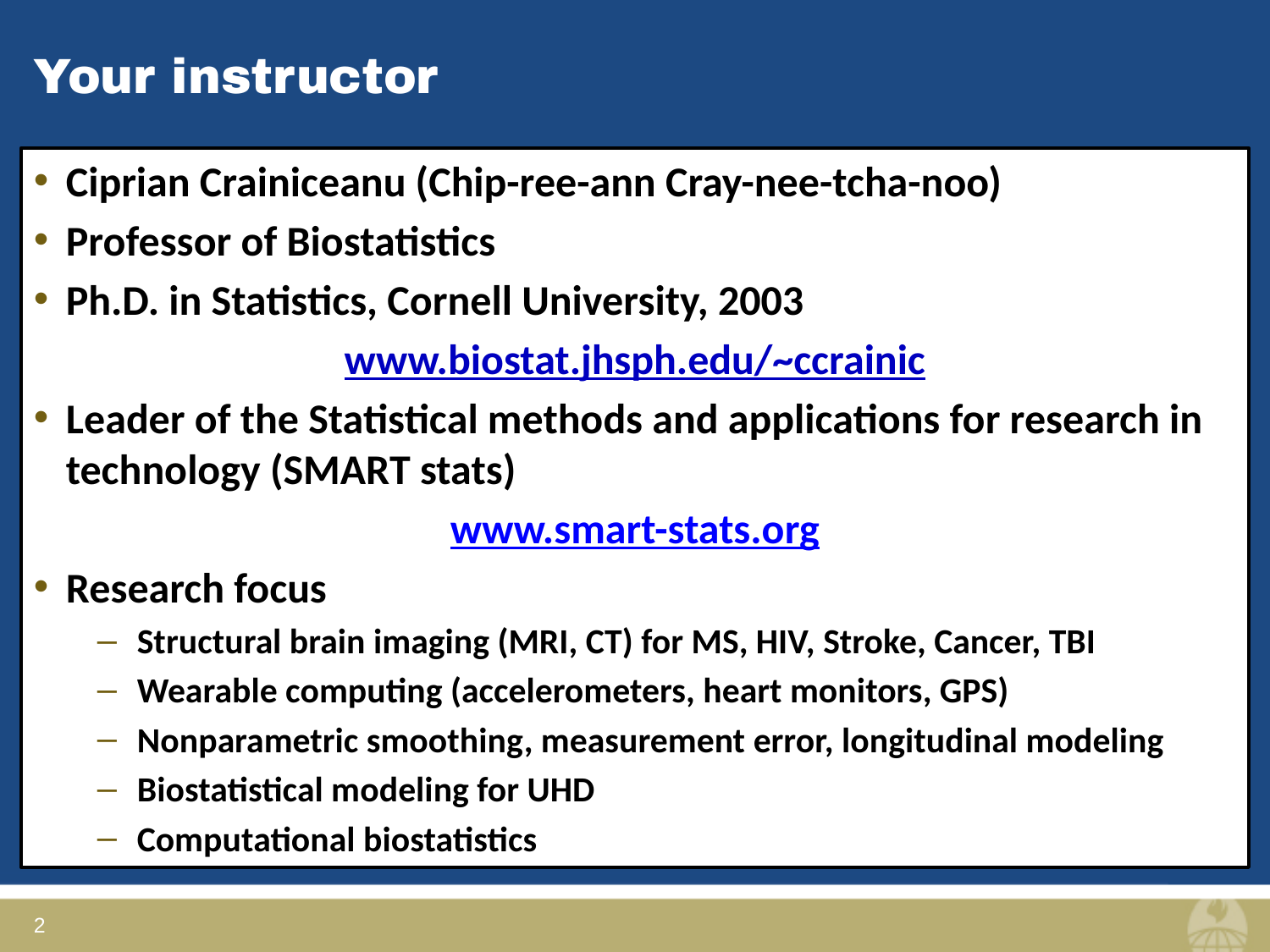

# Your instructor
Ciprian Crainiceanu (Chip-ree-ann Cray-nee-tcha-noo)
Professor of Biostatistics
Ph.D. in Statistics, Cornell University, 2003
www.biostat.jhsph.edu/~ccrainic
Leader of the Statistical methods and applications for research in technology (SMART stats)
www.smart-stats.org
Research focus
Structural brain imaging (MRI, CT) for MS, HIV, Stroke, Cancer, TBI
Wearable computing (accelerometers, heart monitors, GPS)
Nonparametric smoothing, measurement error, longitudinal modeling
Biostatistical modeling for UHD
Computational biostatistics

2